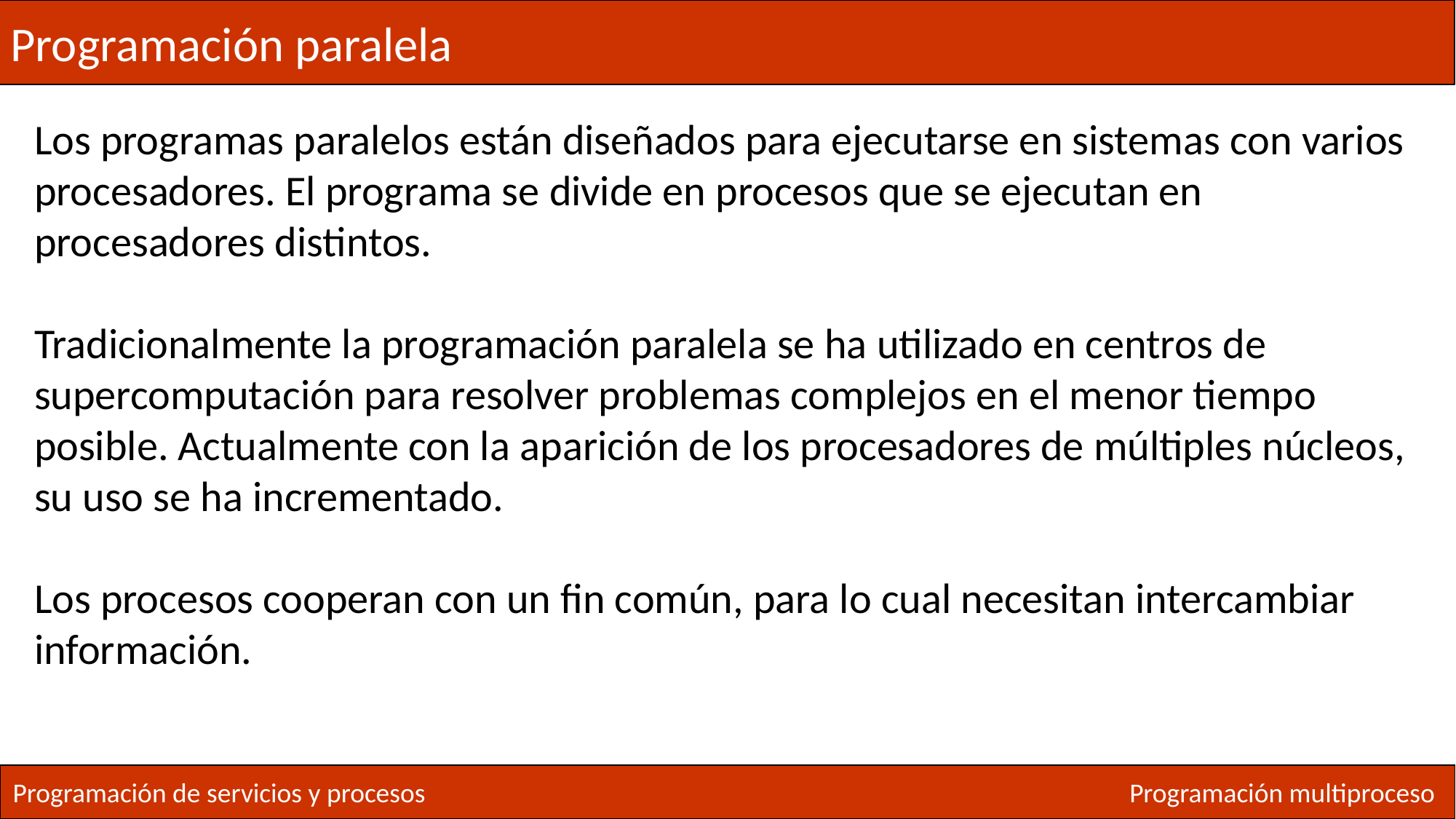

Programación paralela
Los programas paralelos están diseñados para ejecutarse en sistemas con varios procesadores. El programa se divide en procesos que se ejecutan en procesadores distintos.

Tradicionalmente la programación paralela se ha utilizado en centros de supercomputación para resolver problemas complejos en el menor tiempo posible. Actualmente con la aparición de los procesadores de múltiples núcleos, su uso se ha incrementado.

Los procesos cooperan con un fin común, para lo cual necesitan intercambiar información.

Programación de servicios y procesos
Programación multiproceso